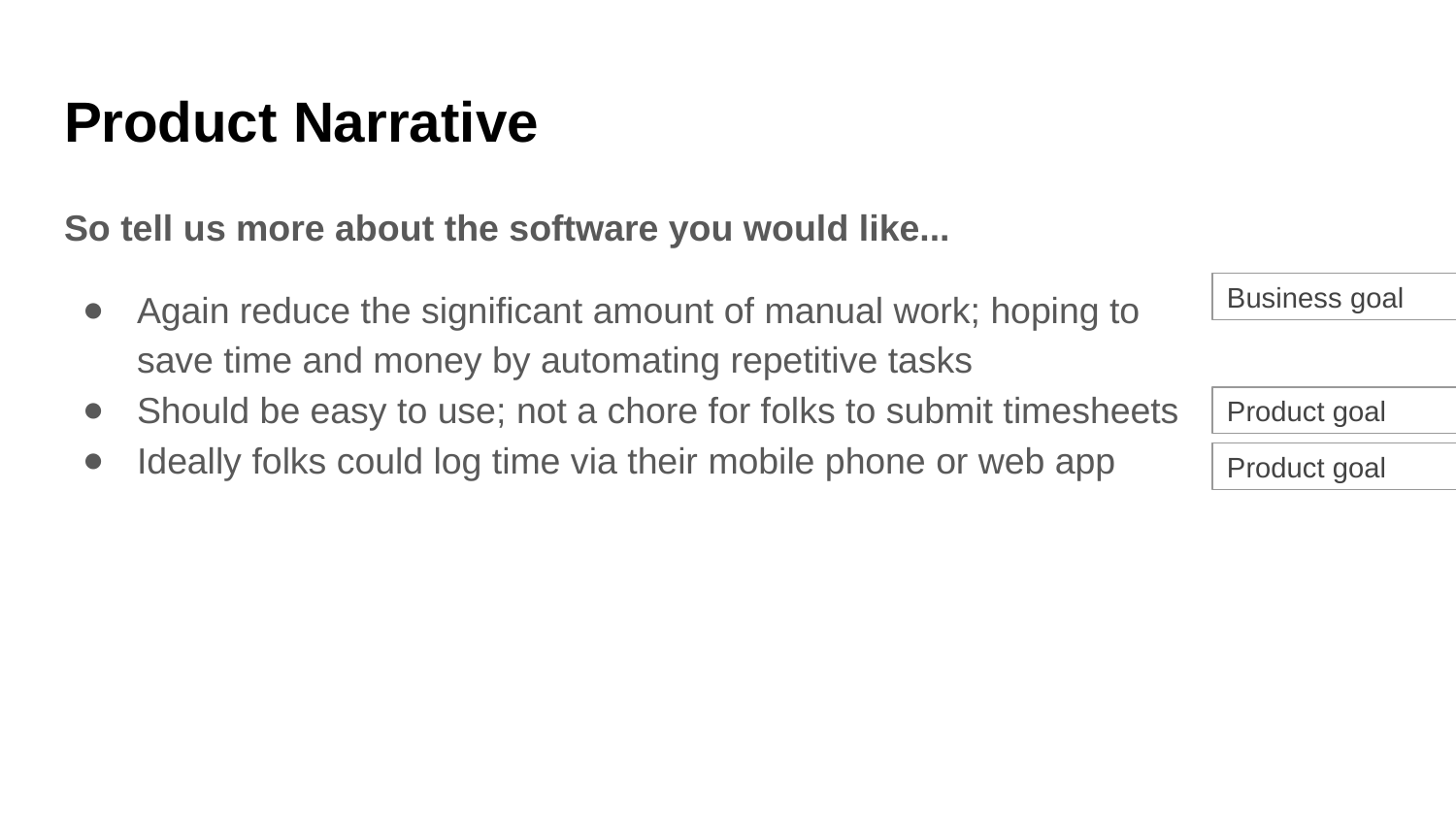

# Product Narrative
So tell us more about the software you would like...
Again reduce the significant amount of manual work; hoping to save time and money by automating repetitive tasks
Should be easy to use; not a chore for folks to submit timesheets
Ideally folks could log time via their mobile phone or web app

Business goal
Product goal
Product goal